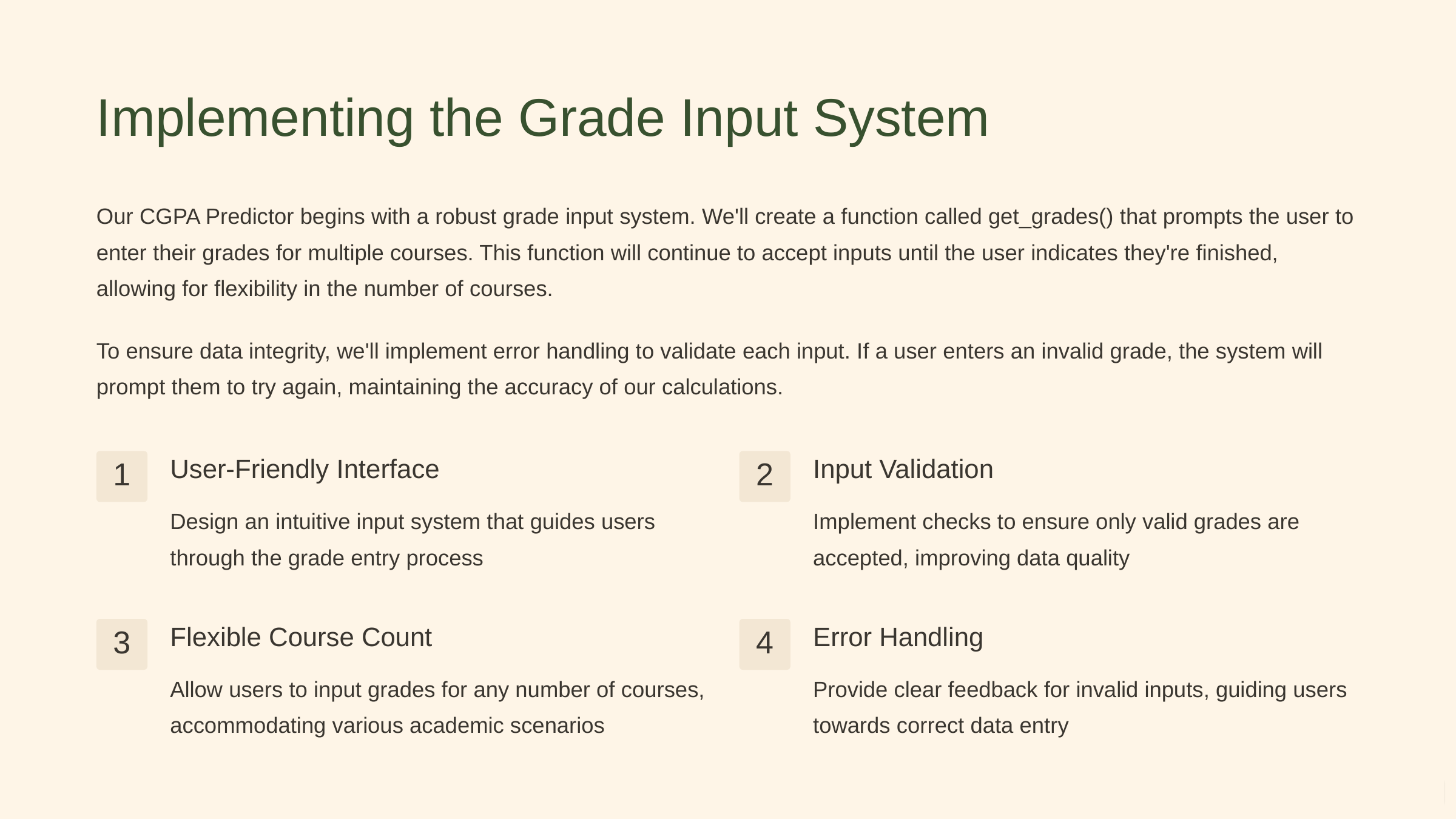

Implementing the Grade Input System
Our CGPA Predictor begins with a robust grade input system. We'll create a function called get_grades() that prompts the user to enter their grades for multiple courses. This function will continue to accept inputs until the user indicates they're finished, allowing for flexibility in the number of courses.
To ensure data integrity, we'll implement error handling to validate each input. If a user enters an invalid grade, the system will prompt them to try again, maintaining the accuracy of our calculations.

User-Friendly Interface

Input Validation
1
2
Design an intuitive input system that guides users through the grade entry process
Implement checks to ensure only valid grades are accepted, improving data quality

Flexible Course Count

Error Handling
3
4
Allow users to input grades for any number of courses, accommodating various academic scenarios
Provide clear feedback for invalid inputs, guiding users towards correct data entry